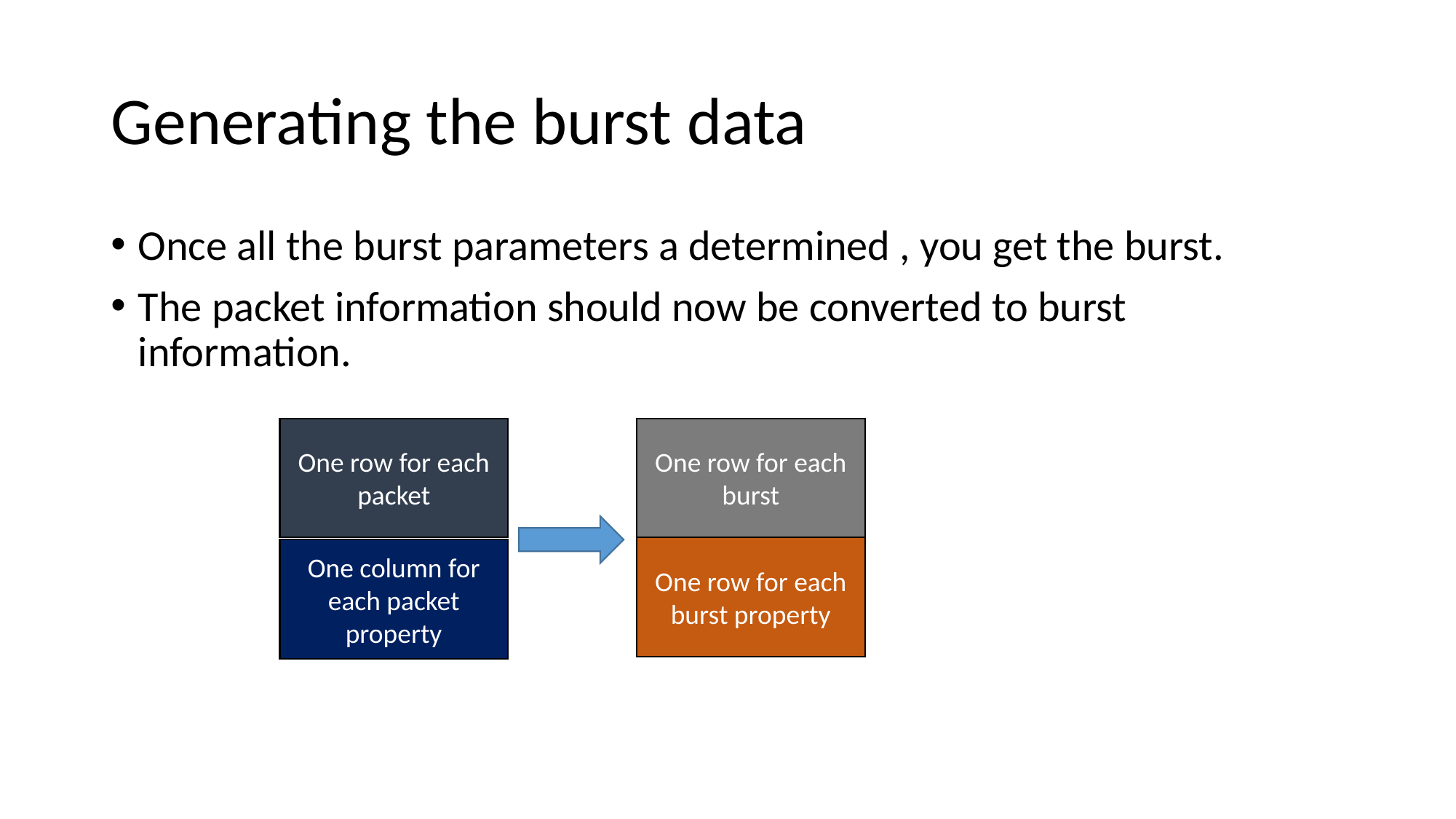

# Generating the burst data
Once all the burst parameters a determined , you get the burst.
The packet information should now be converted to burst information.

One row for each packet
One row for each burst

One row for each burst property
One column for each packet property